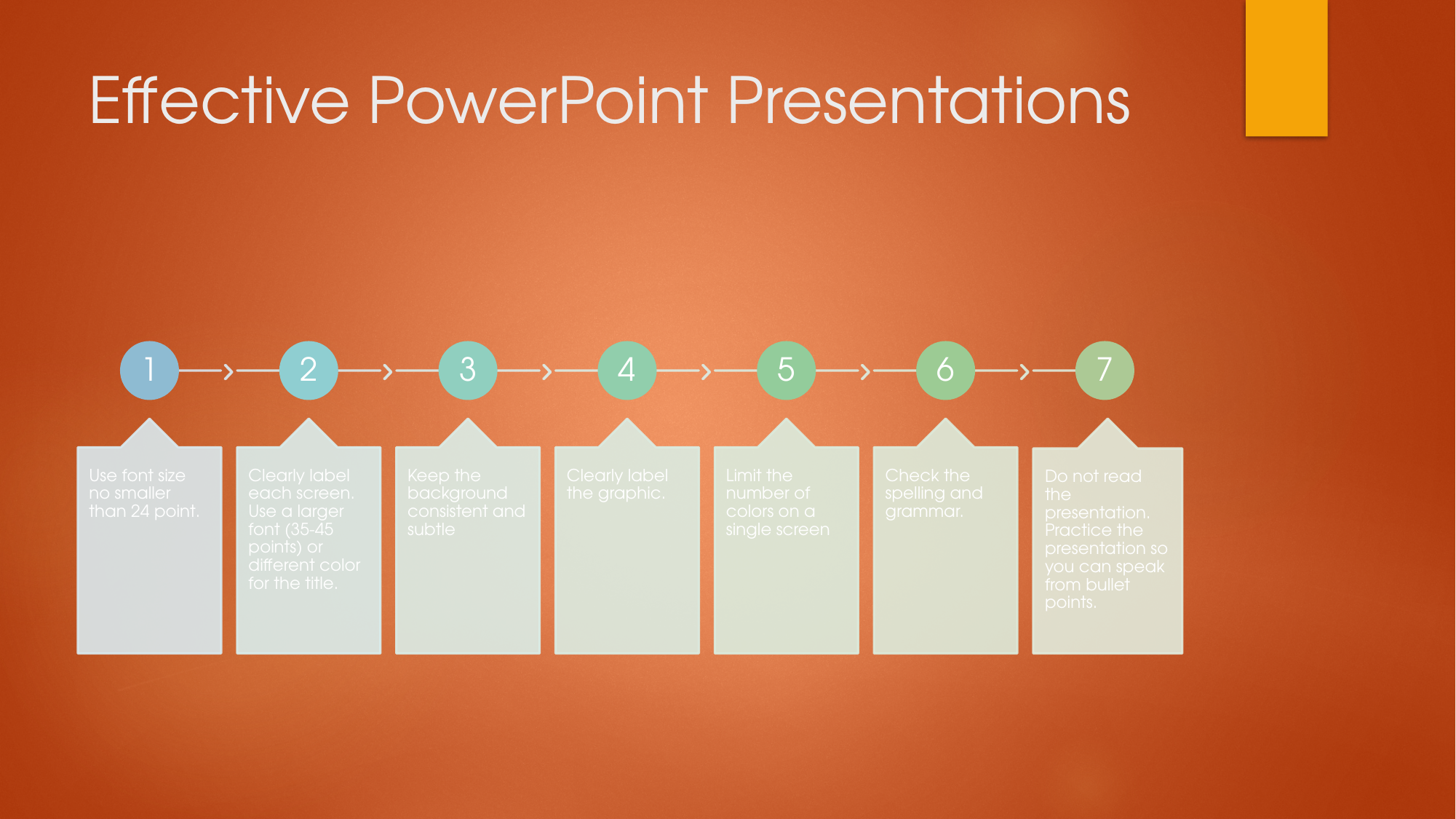

# Effective PowerPoint Presentations
1
Use font size no smaller than 24 point. 
2
Clearly label each screen. Use a larger font (35-45 points) or different color for the title.
3
Keep the background consistent and subtle
4
Clearly label the graphic.
5
Limit the number of colors on a single screen
6
Check the spelling and grammar.
7
Do not read the presentation. Practice the presentation so you can speak from bullet points.